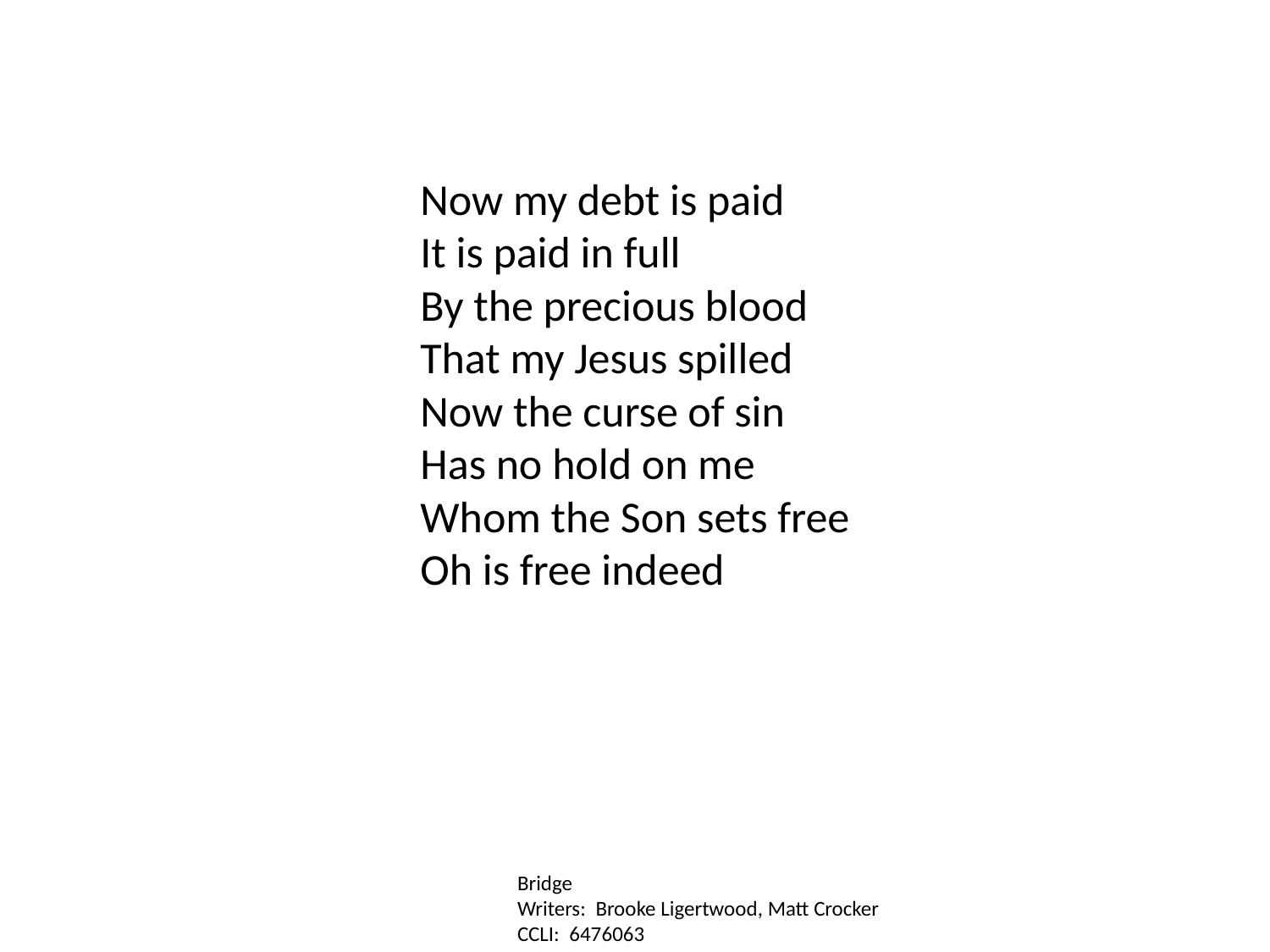

Now my debt is paid
It is paid in full
By the precious blood
That my Jesus spilled
Now the curse of sin
Has no hold on me
Whom the Son sets free
Oh is free indeed

Bridge
Writers:  Brooke Ligertwood, Matt Crocker
CCLI:  6476063